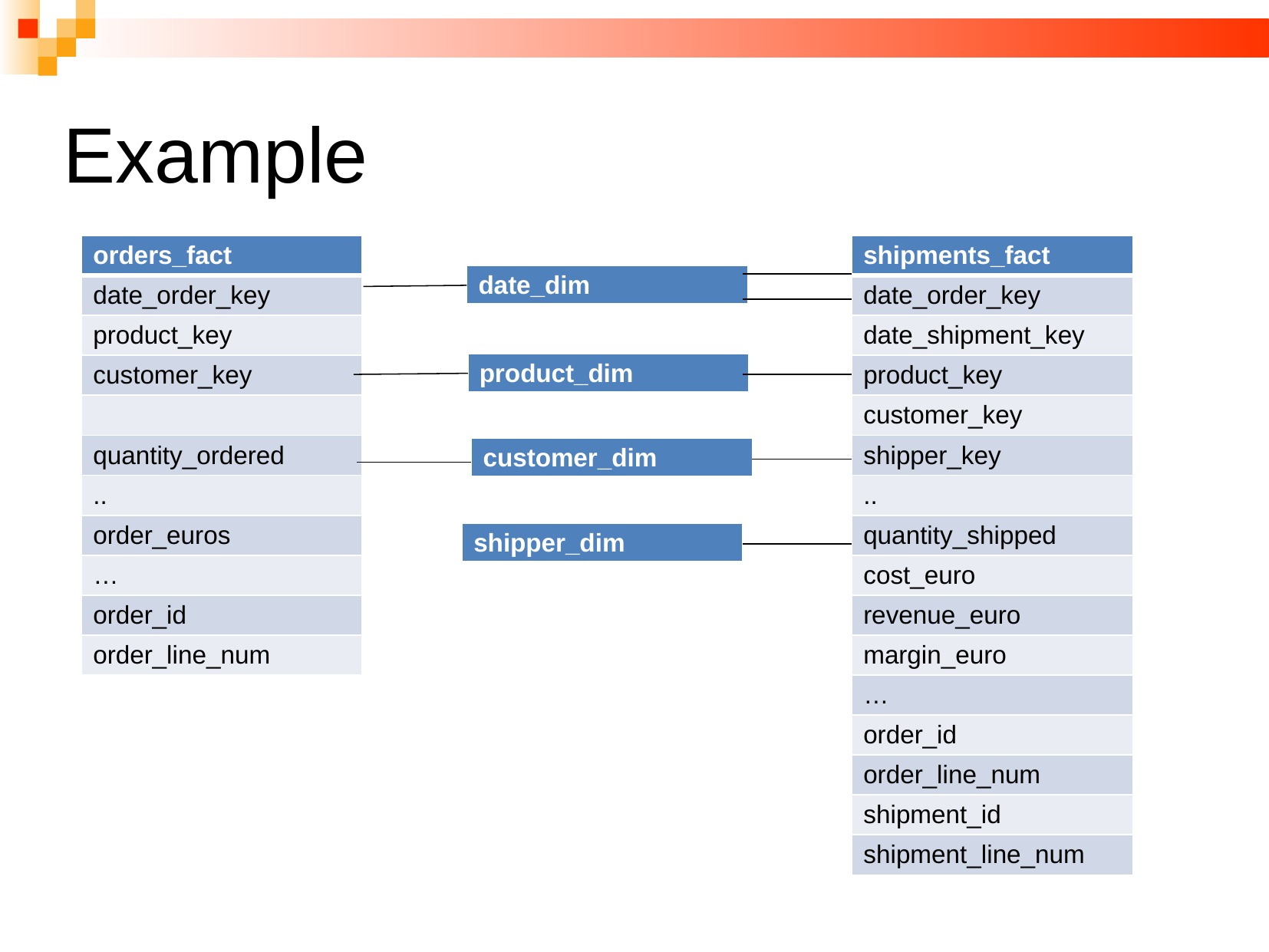

# Example
| orders\_fact |
| --- |
| date\_order\_key |
| product\_key |
| customer\_key |
|  |
| quantity\_ordered |
| .. |
| order\_euros |
| … |
| order\_id |
| order\_line\_num |
| shipments\_fact |
| --- |
| date\_order\_key |
| date\_shipment\_key |
| product\_key |
| customer\_key |
| shipper\_key |
| .. |
| quantity\_shipped |
| cost\_euro |
| revenue\_euro |
| margin\_euro |
| … |
| order\_id |
| order\_line\_num |
| shipment\_id |
| shipment\_line\_num |
| date\_dim |
| --- |
| product\_dim |
| --- |
| customer\_dim |
| --- |
| shipper\_dim |
| --- |